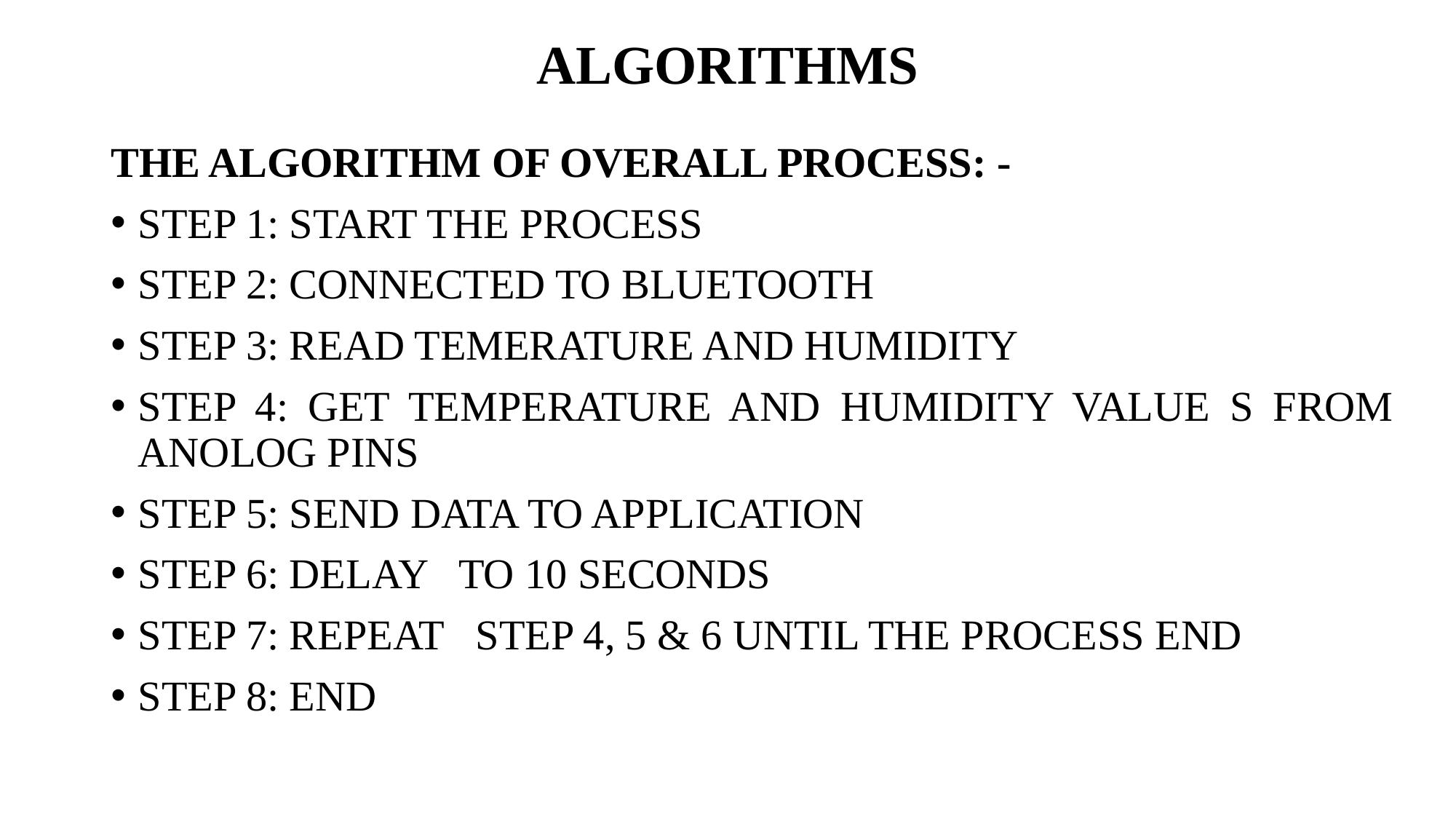

# ALGORITHMS
THE ALGORITHM OF OVERALL PROCESS: -
STEP 1: START THE PROCESS
STEP 2: CONNECTED TO BLUETOOTH
STEP 3: READ TEMERATURE AND HUMIDITY
STEP 4: GET TEMPERATURE AND HUMIDITY VALUE S FROM ANOLOG PINS
STEP 5: SEND DATA TO APPLICATION
STEP 6: DELAY   TO 10 SECONDS
STEP 7: REPEAT   STEP 4, 5 & 6 UNTIL THE PROCESS END
STEP 8: END